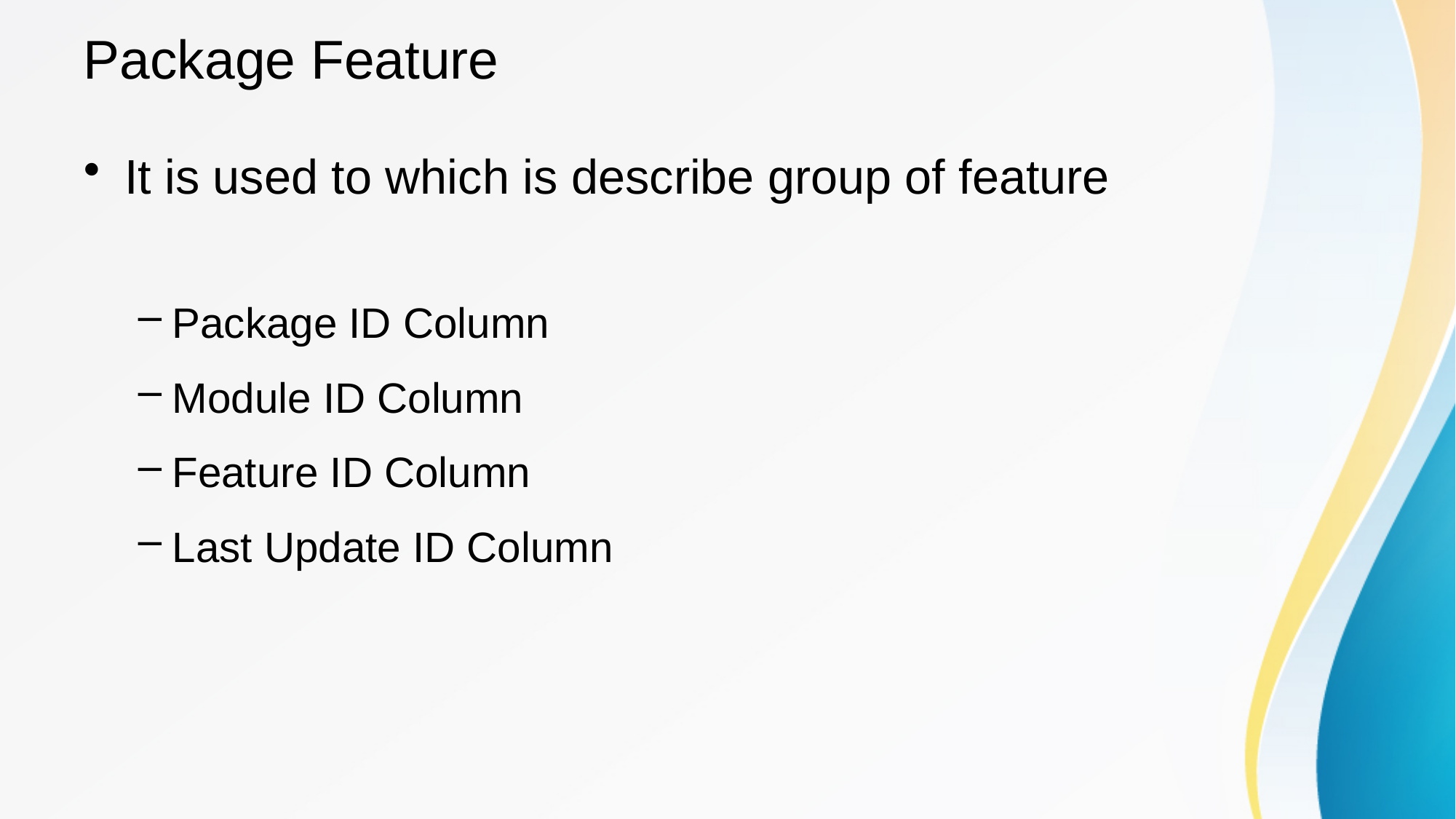

# Package Feature
It is used to which is describe group of feature

Package ID Column
Module ID Column
Feature ID Column
Last Update ID Column